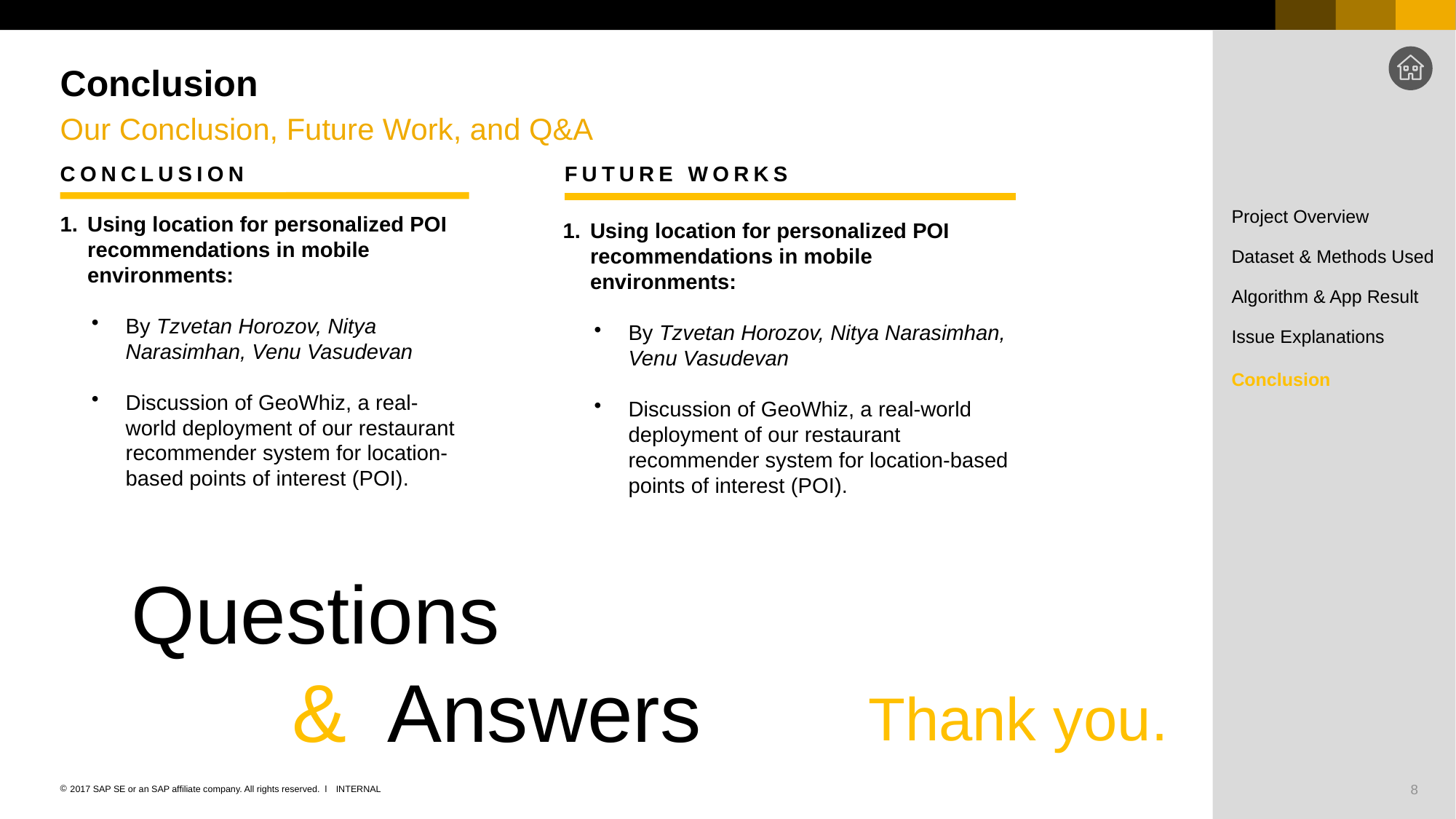

# Conclusion
Our Conclusion, Future Work, and Q&A
CONCLUSION
FUTURE WORKS

Project Overview
Using location for personalized POI recommendations in mobile environments:

By Tzvetan Horozov, Nitya Narasimhan, Venu Vasudevan

Discussion of GeoWhiz, a real-world deployment of our restaurant recommender system for location-based points of interest (POI).

Using location for personalized POI recommendations in mobile environments:

By Tzvetan Horozov, Nitya Narasimhan, Venu Vasudevan

Discussion of GeoWhiz, a real-world deployment of our restaurant recommender system for location-based points of interest (POI).
Dataset & Methods Used
Algorithm & App Result
Issue Explanations
Conclusion
Questions
&  Answers
Thank you.